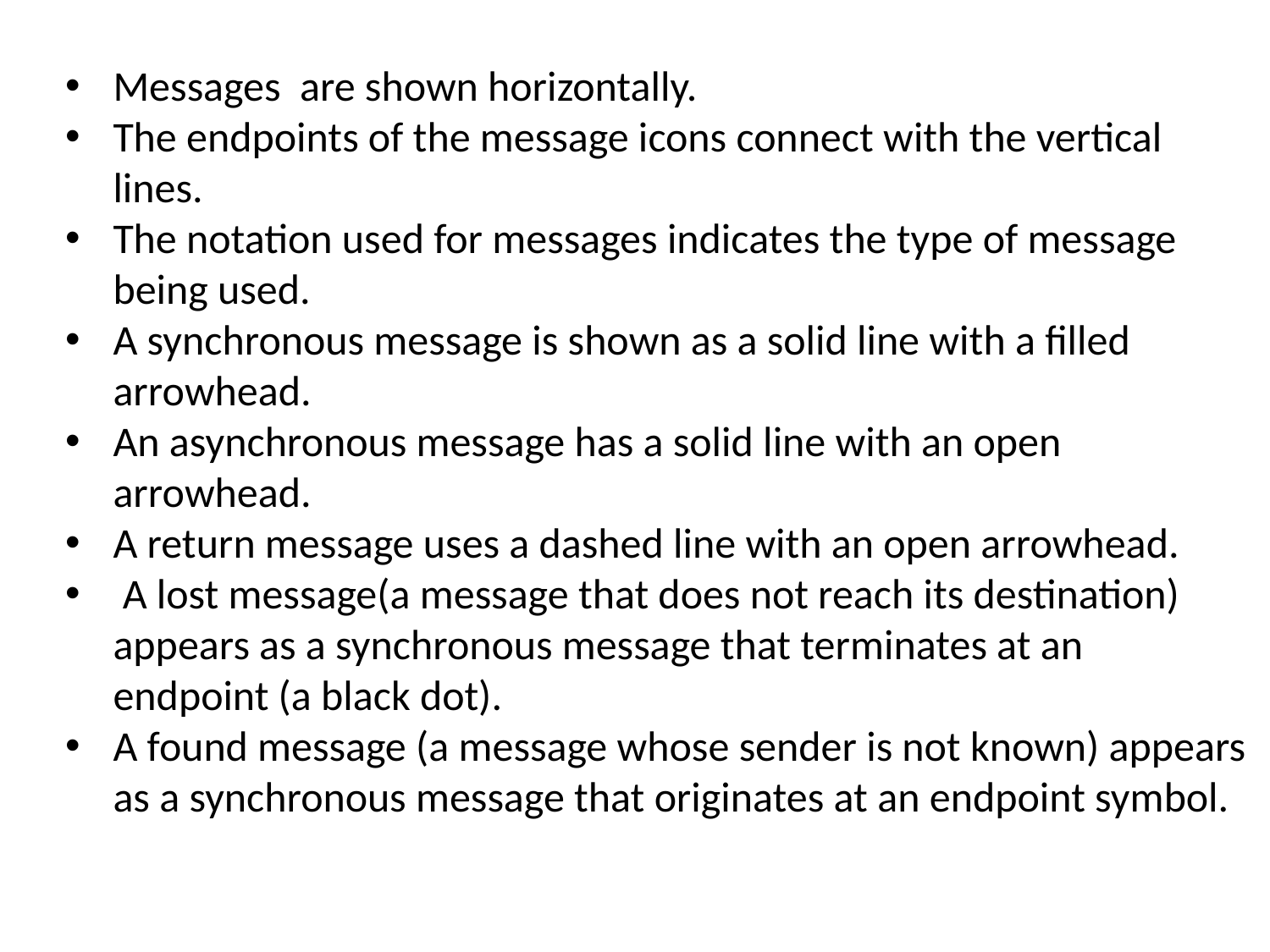

Messages  are shown horizontally.
The endpoints of the message icons connect with the vertical lines.
The notation used for messages indicates the type of message being used.
A synchronous message is shown as a solid line with a filled arrowhead.
An asynchronous message has a solid line with an open arrowhead.
A return message uses a dashed line with an open arrowhead.
 A lost message(a message that does not reach its destination) appears as a synchronous message that terminates at an endpoint (a black dot).
A found message (a message whose sender is not known) appears as a synchronous message that originates at an endpoint symbol.